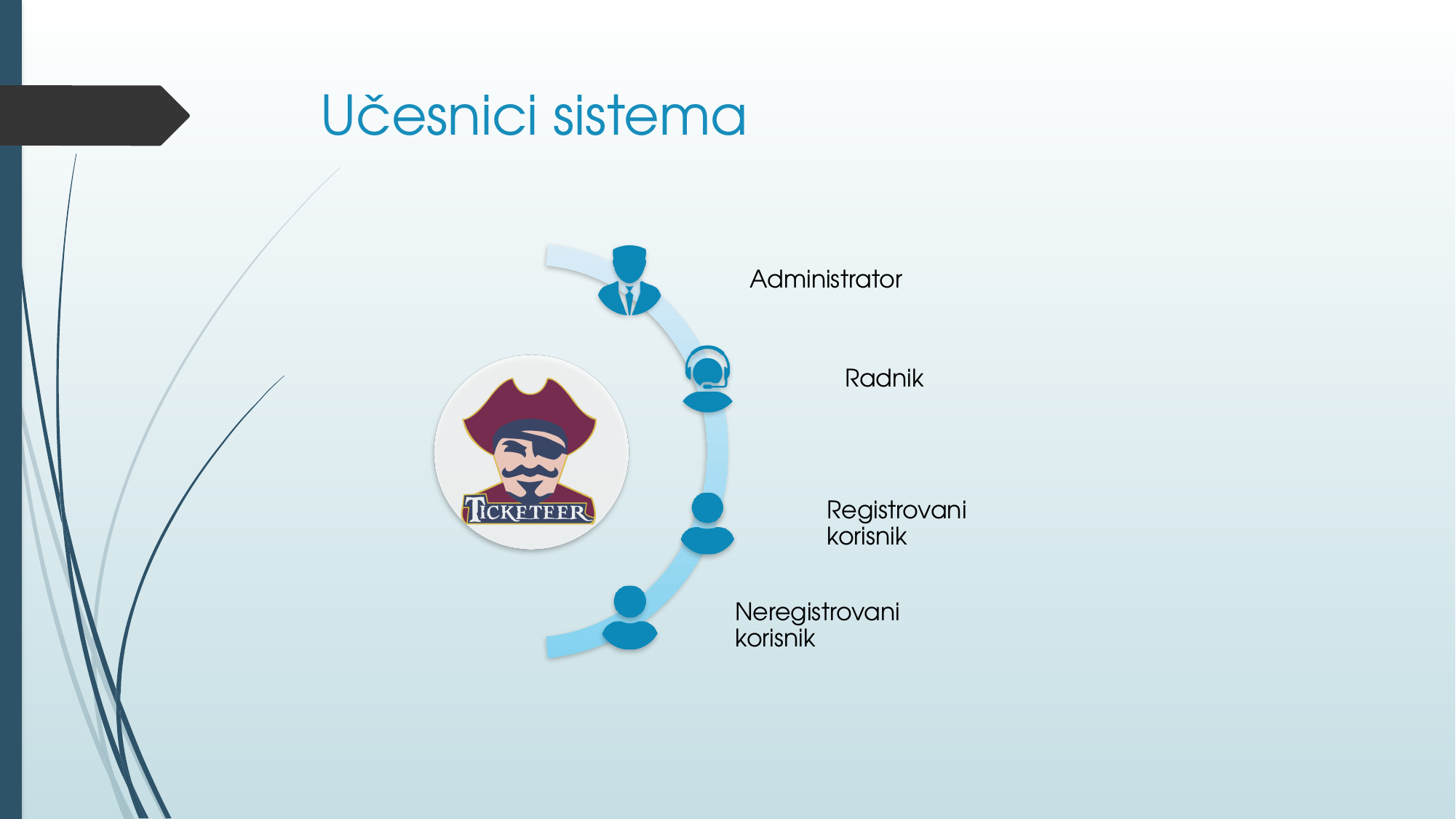

# Učesnici sistema

Administrator
Radnik
Registrovani korisnik
Neregistrovani korisnik